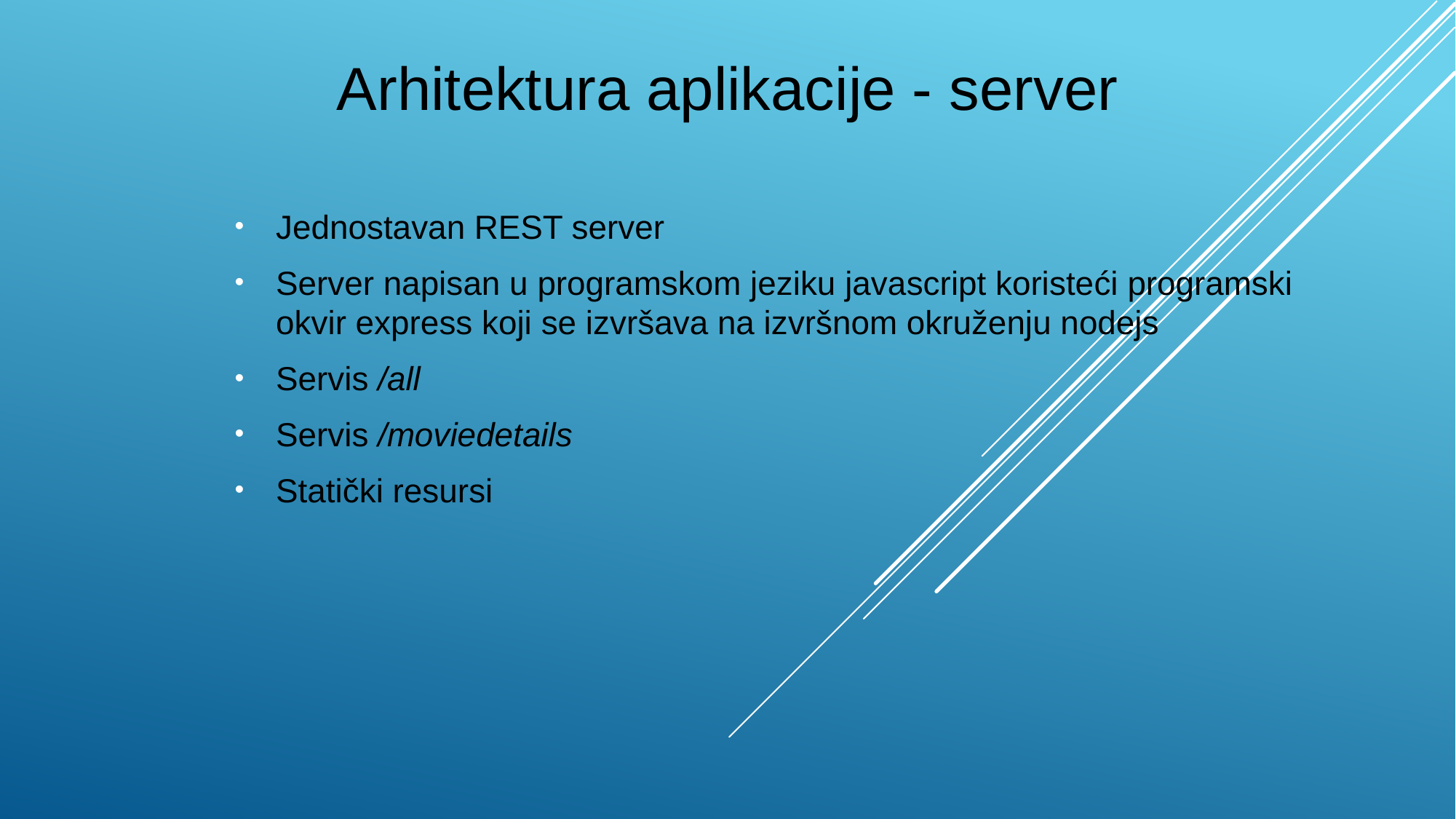

# Arhitektura aplikacije - server
Jednostavan REST server
Server napisan u programskom jeziku javascript koristeći programski okvir express koji se izvršava na izvršnom okruženju nodejs
Servis /all
Servis /moviedetails
Statički resursi